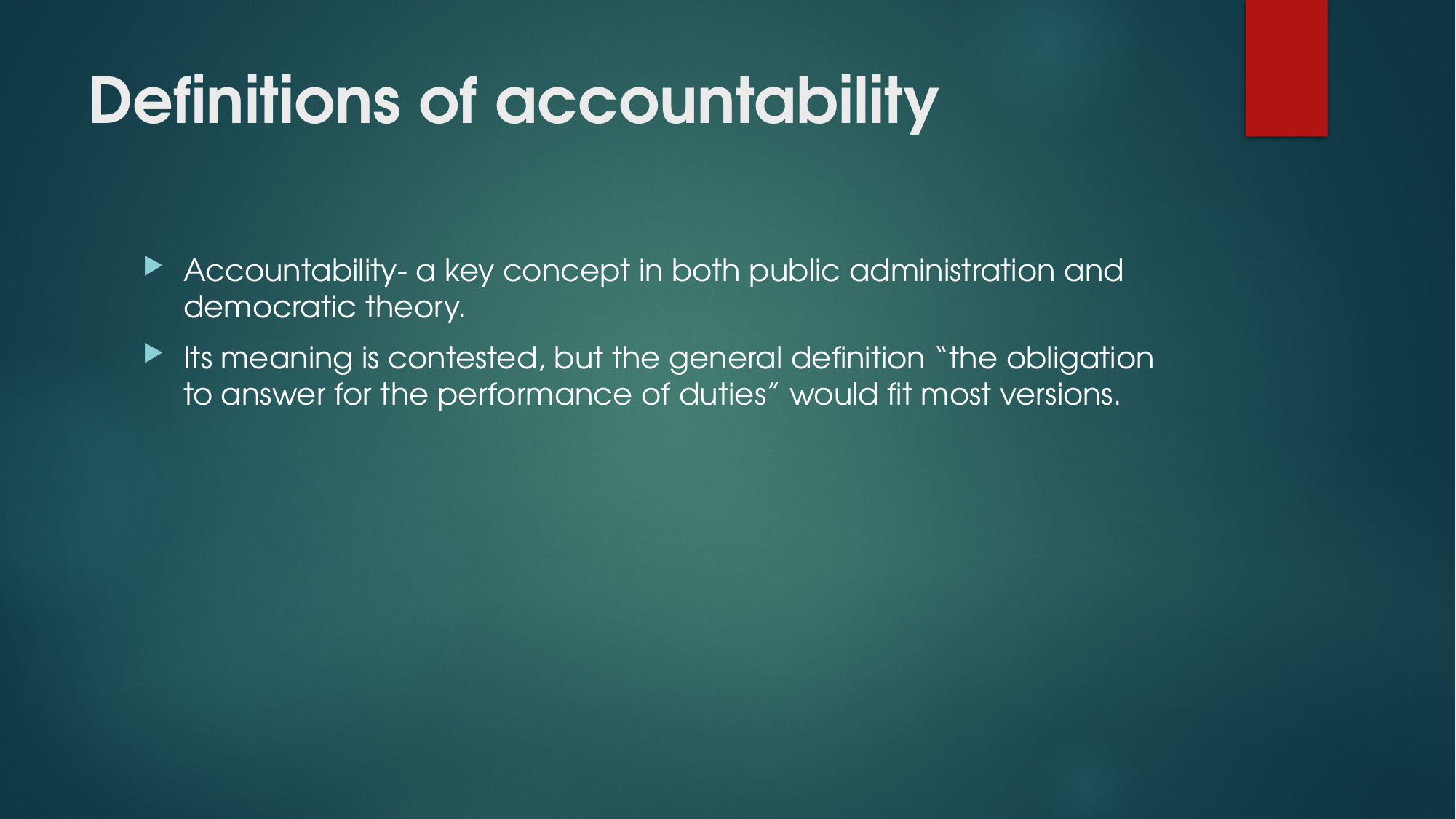

# Definitions of accountability
Accountability- a key concept in both public administration and democratic theory.
Its meaning is contested, but the general definition “the obligation to answer for the performance of duties” would fit most versions.